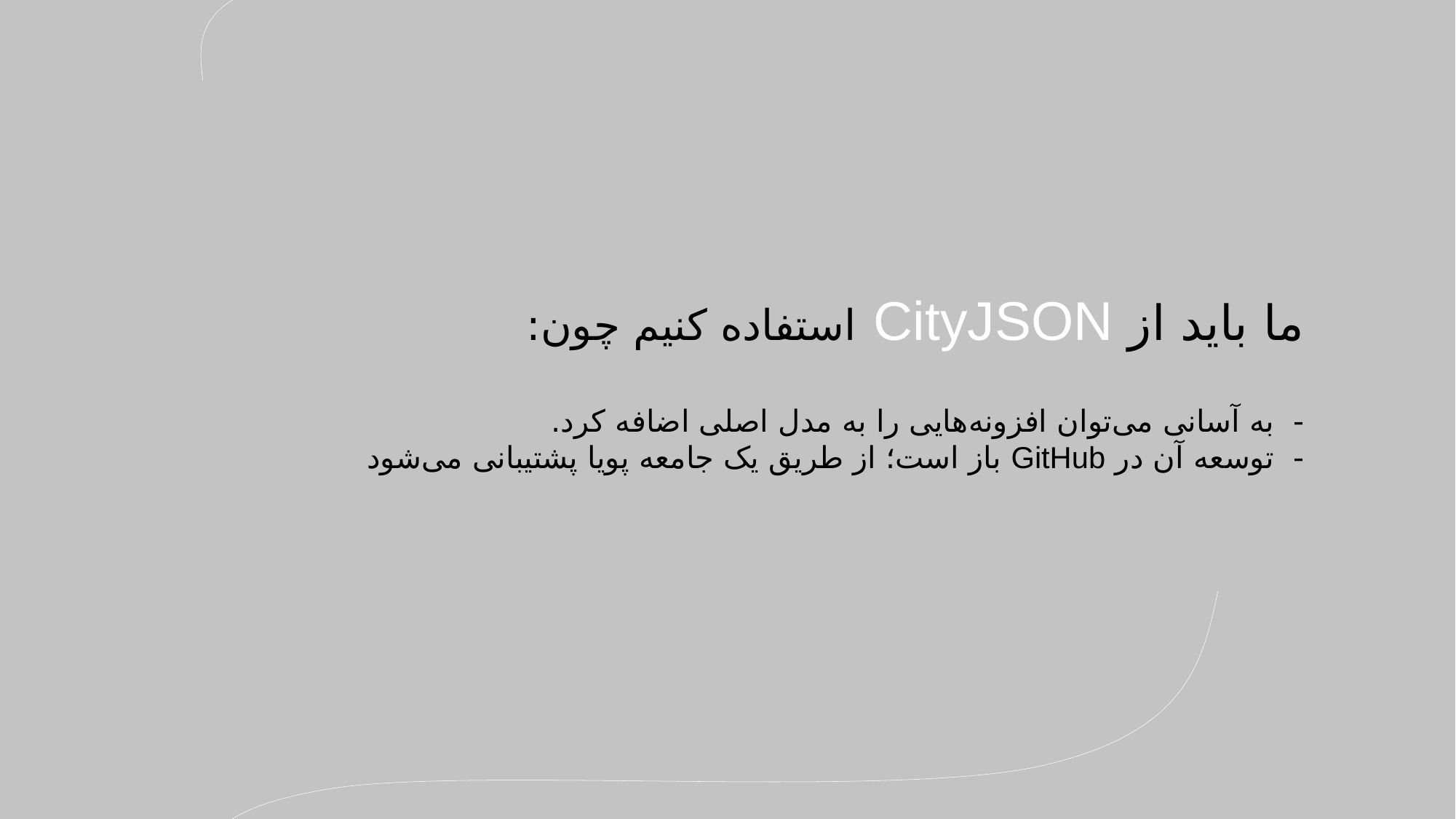

ما باید از CityJSON استفاده کنیم چون:

-  به آسانی می‌توان افزونه‌هایی را به مدل اصلی اضافه کرد.
-  توسعه آن در GitHub باز است؛ از طریق یک جامعه پویا پشتیبانی می‌شود